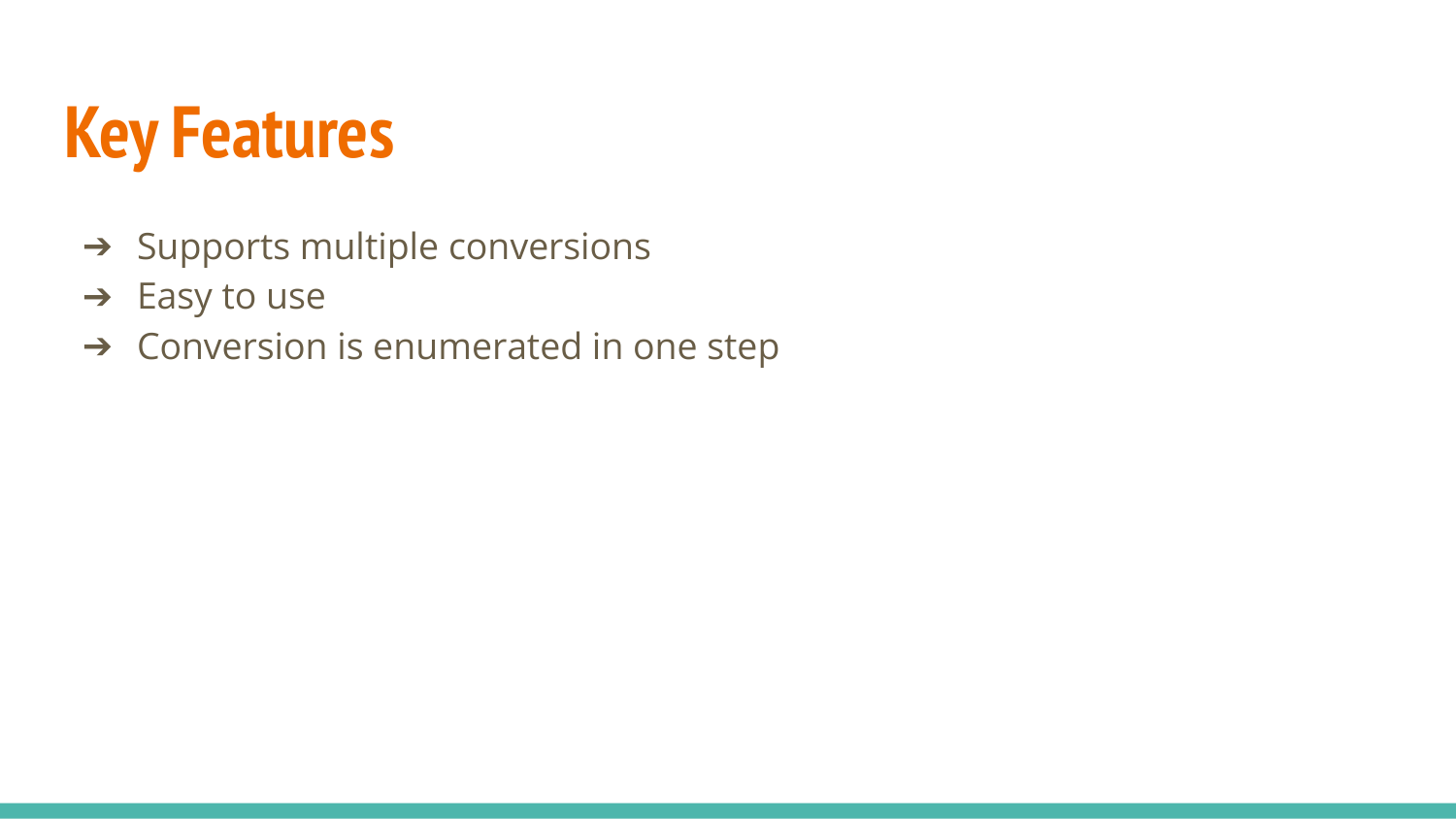

# Key Features
Supports multiple conversions
Easy to use
Conversion is enumerated in one step